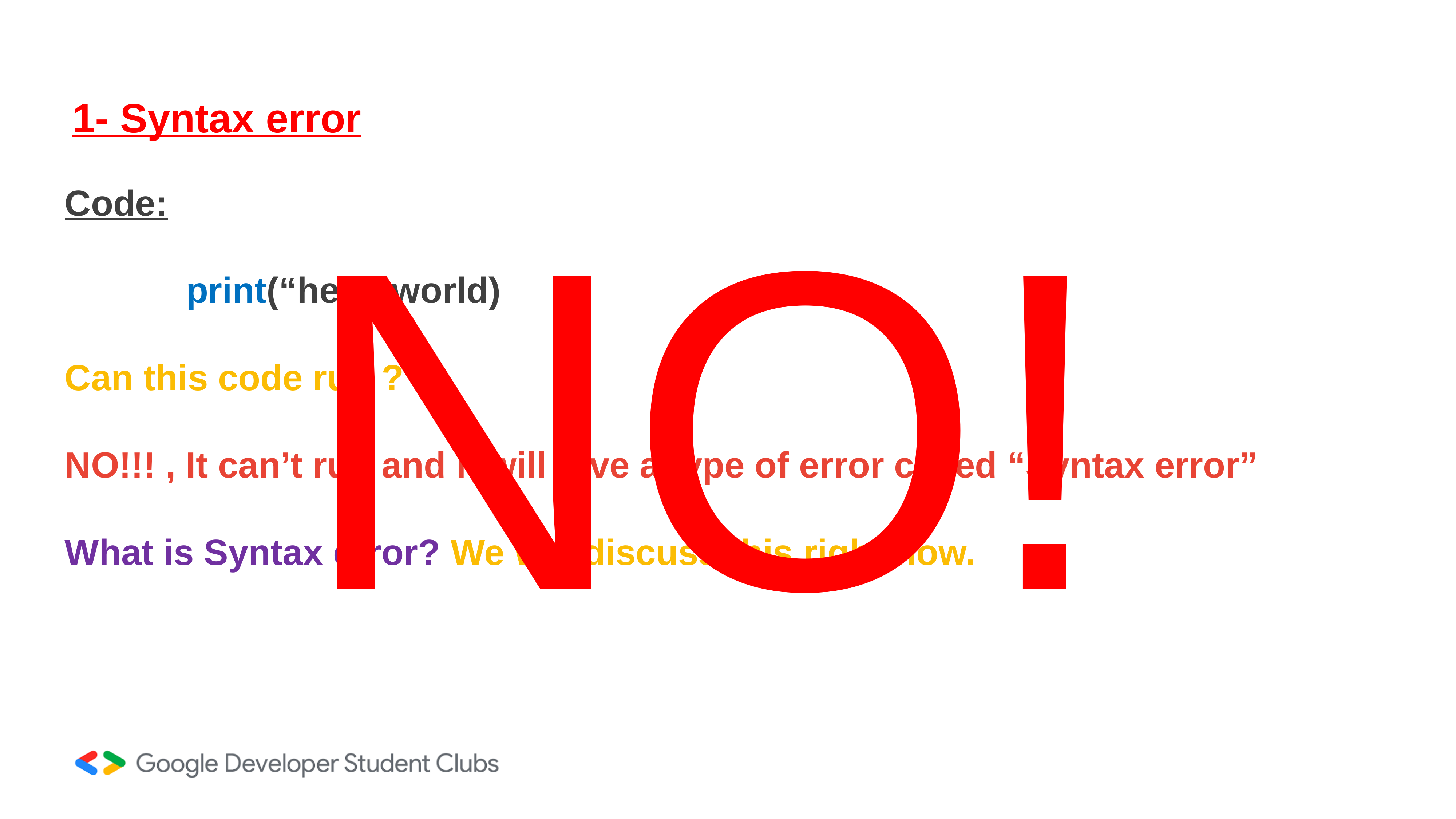

# 1- Syntax error
NO!
Code:

            print(“hello world)

Can this code run ?

NO!!! , It can’t run and it will give a type of error called “Syntax error”

What is Syntax error? We will discuss this right now.